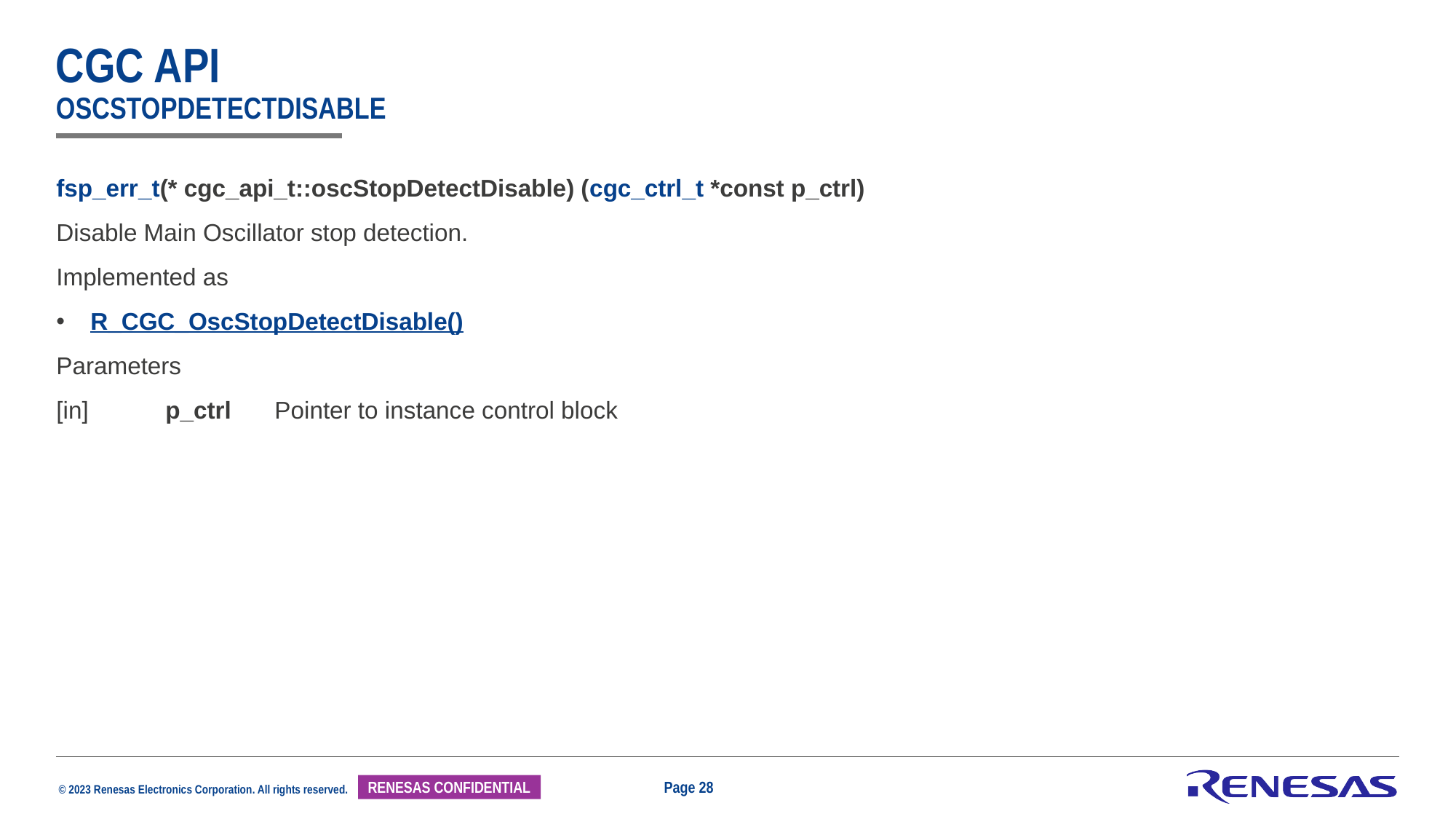

# CGC api oscStopDetectDisable
| fsp\_err\_t(\* cgc\_api\_t::oscStopDetectDisable) (cgc\_ctrl\_t \*const p\_ctrl) Disable Main Oscillator stop detection. Implemented as R\_CGC\_OscStopDetectDisable() Parameters [in] p\_ctrl Pointer to instance control block |
| --- |